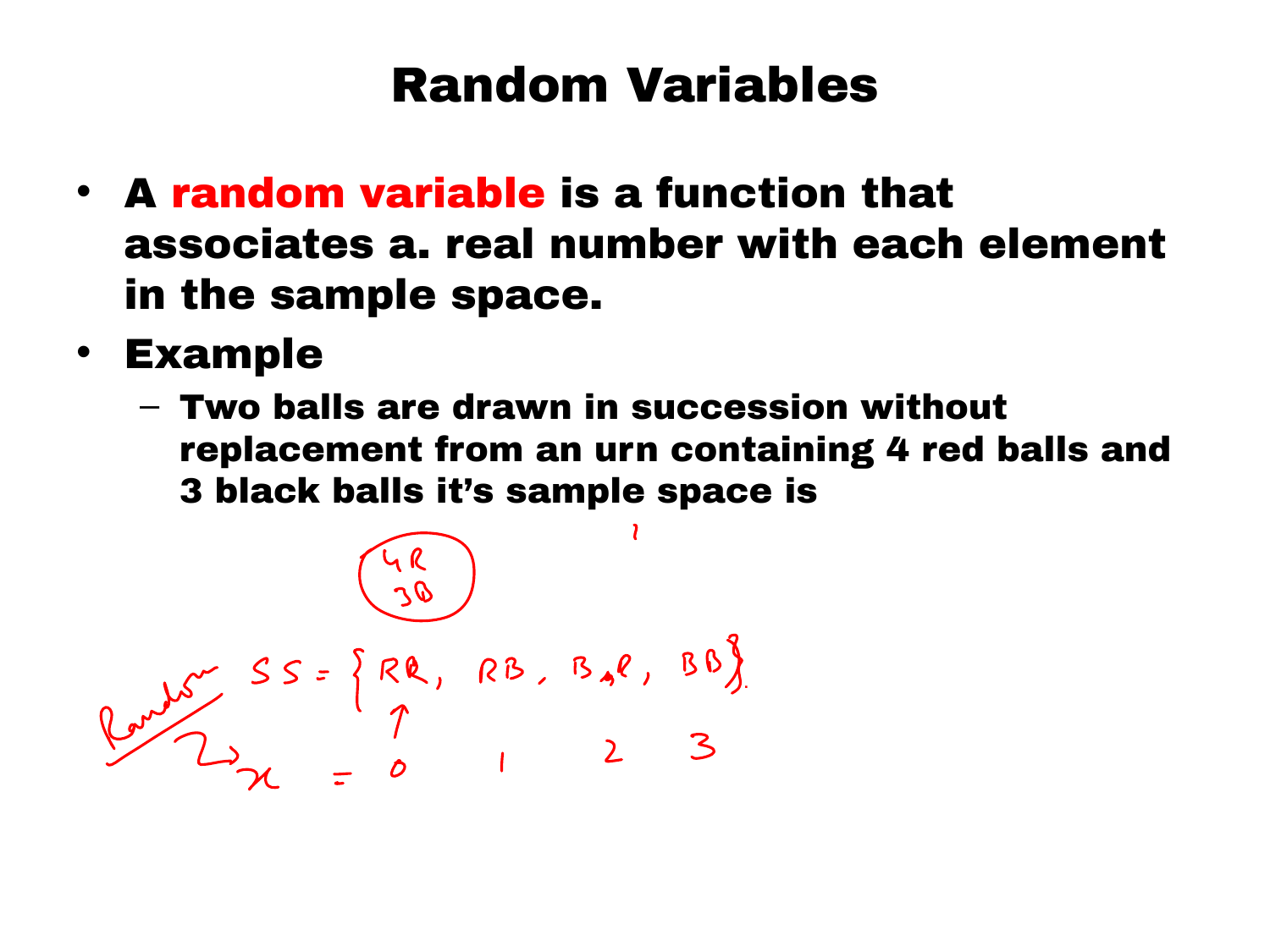

# Random Variables
A random variable is a function that associates a. real number with each element in the sample space.
Example
Two balls are drawn in succession without replacement from an urn containing 4 red balls and 3 black balls it’s sample space is